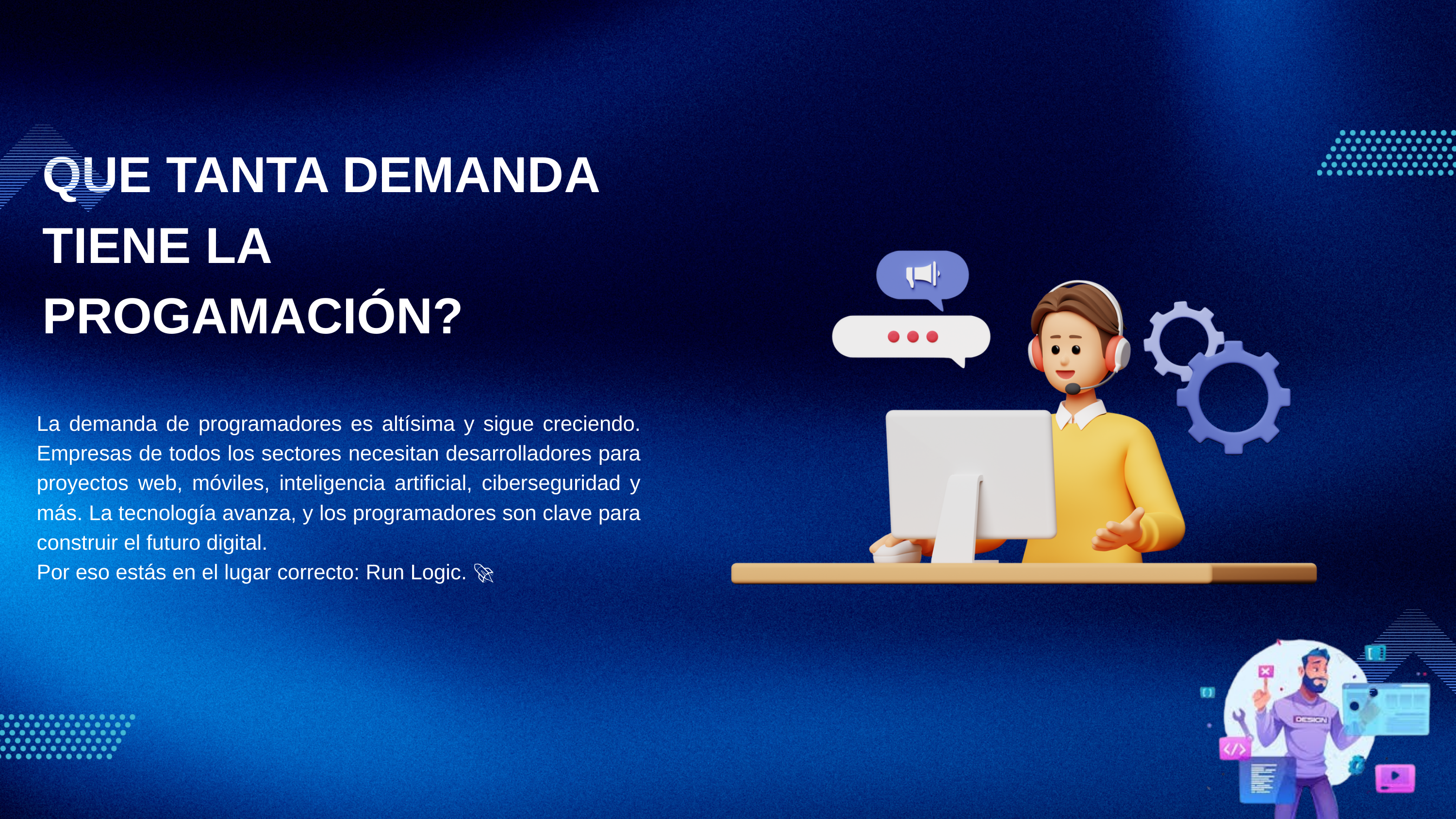

QUE TANTA DEMANDA TIENE LA PROGAMACIÓN?

La demanda de programadores es altísima y sigue creciendo. Empresas de todos los sectores necesitan desarrolladores para proyectos web, móviles, inteligencia artificial, ciberseguridad y más. La tecnología avanza, y los programadores son clave para construir el futuro digital.
Por eso estás en el lugar correcto: Run Logic. 🚀